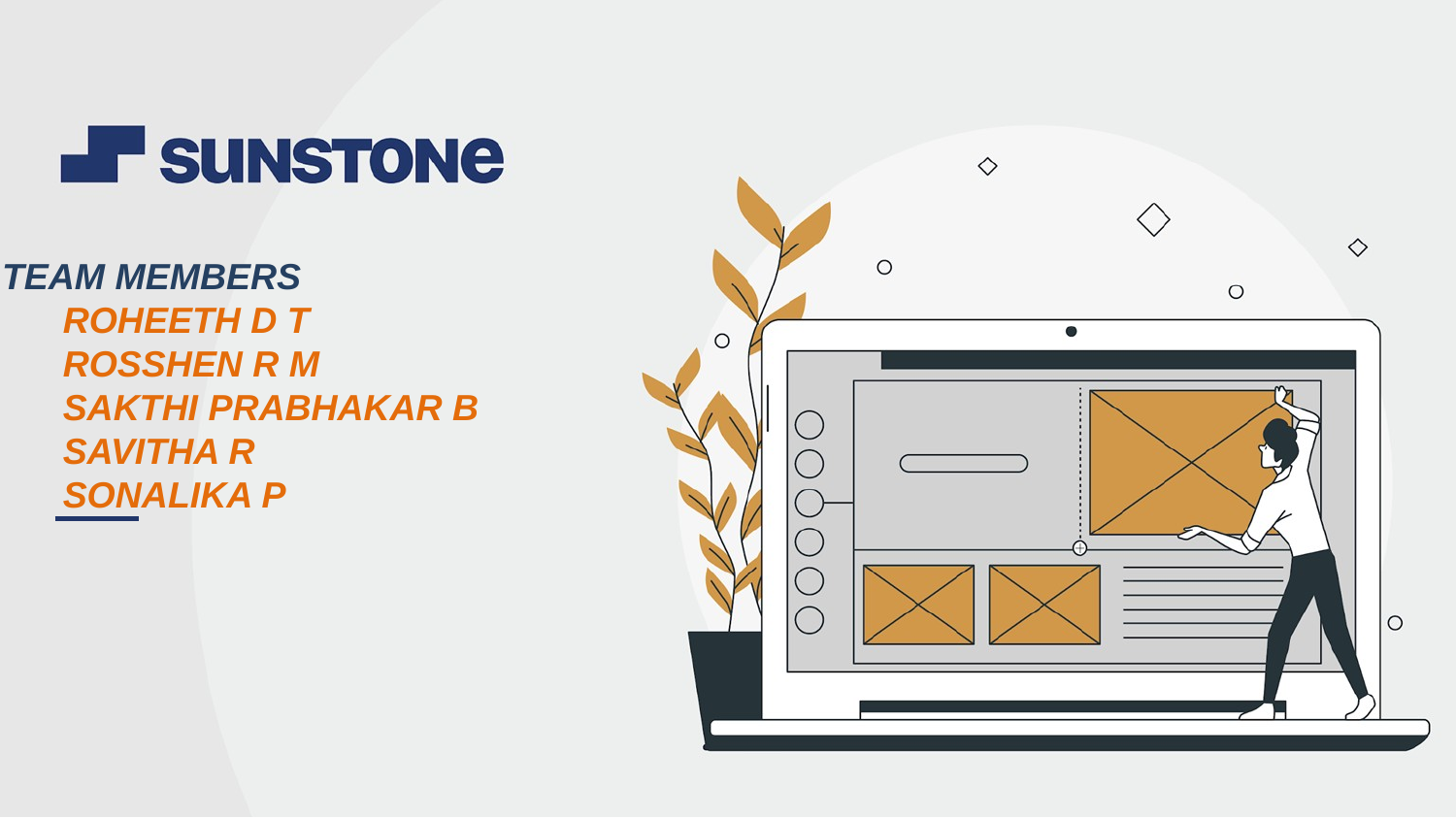

# TEAM MEMBERS ROHEETH D T ROSSHEN R M SAKTHI PRABHAKAR B SAVITHA R SONALIKA P